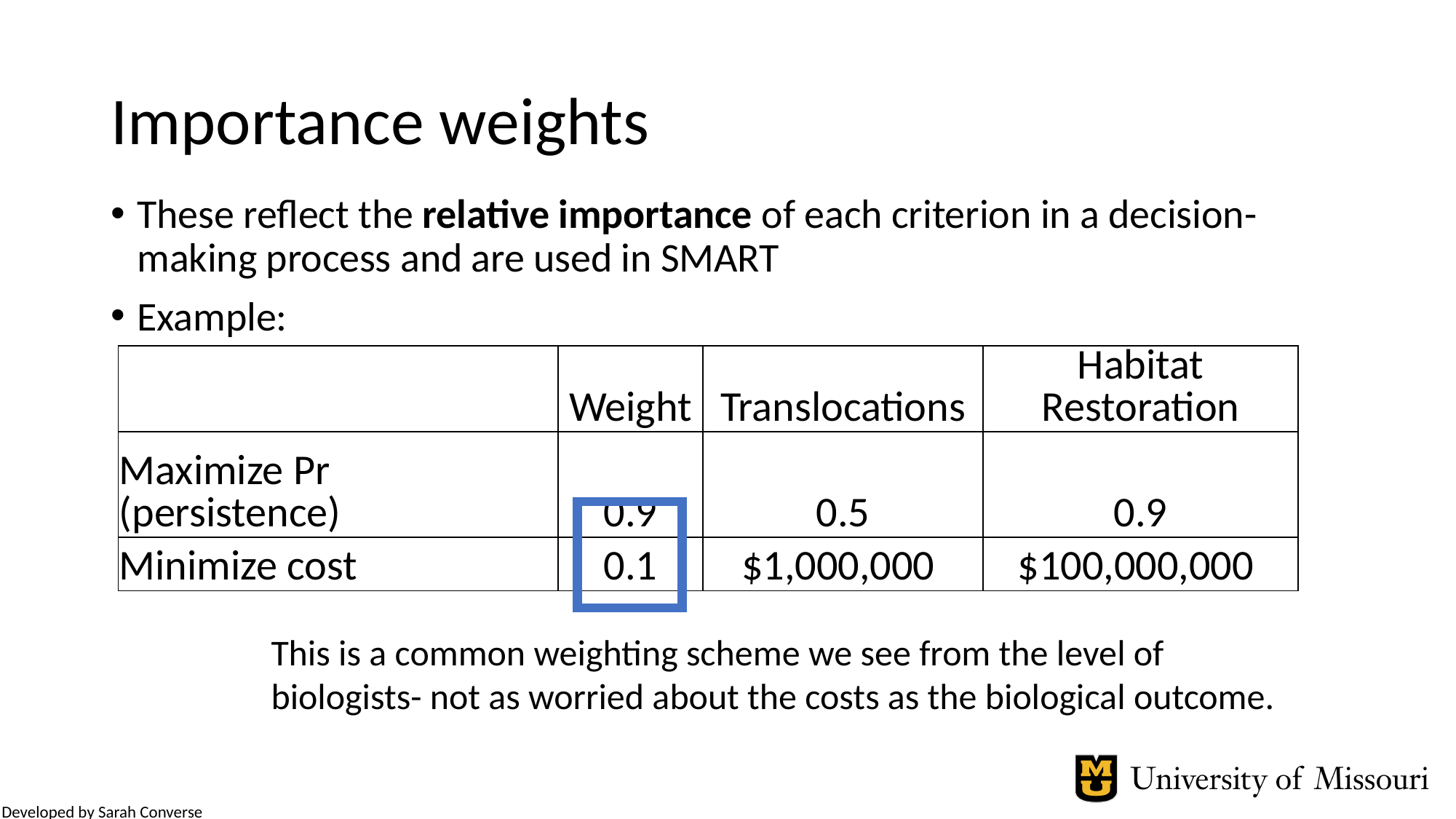

# Importance weights
These reflect the relative importance of each criterion in a decision-making process and are used in SMART
Example:
|  | Weight | Translocations | Habitat Restoration |
| --- | --- | --- | --- |
| Maximize Pr (persistence) | 0.9 | 0.5 | 0.9 |
| Minimize cost | 0.1 | $1,000,000 | $100,000,000 |

This is a common weighting scheme we see from the level of biologists- not as worried about the costs as the biological outcome.
Developed by Sarah Converse